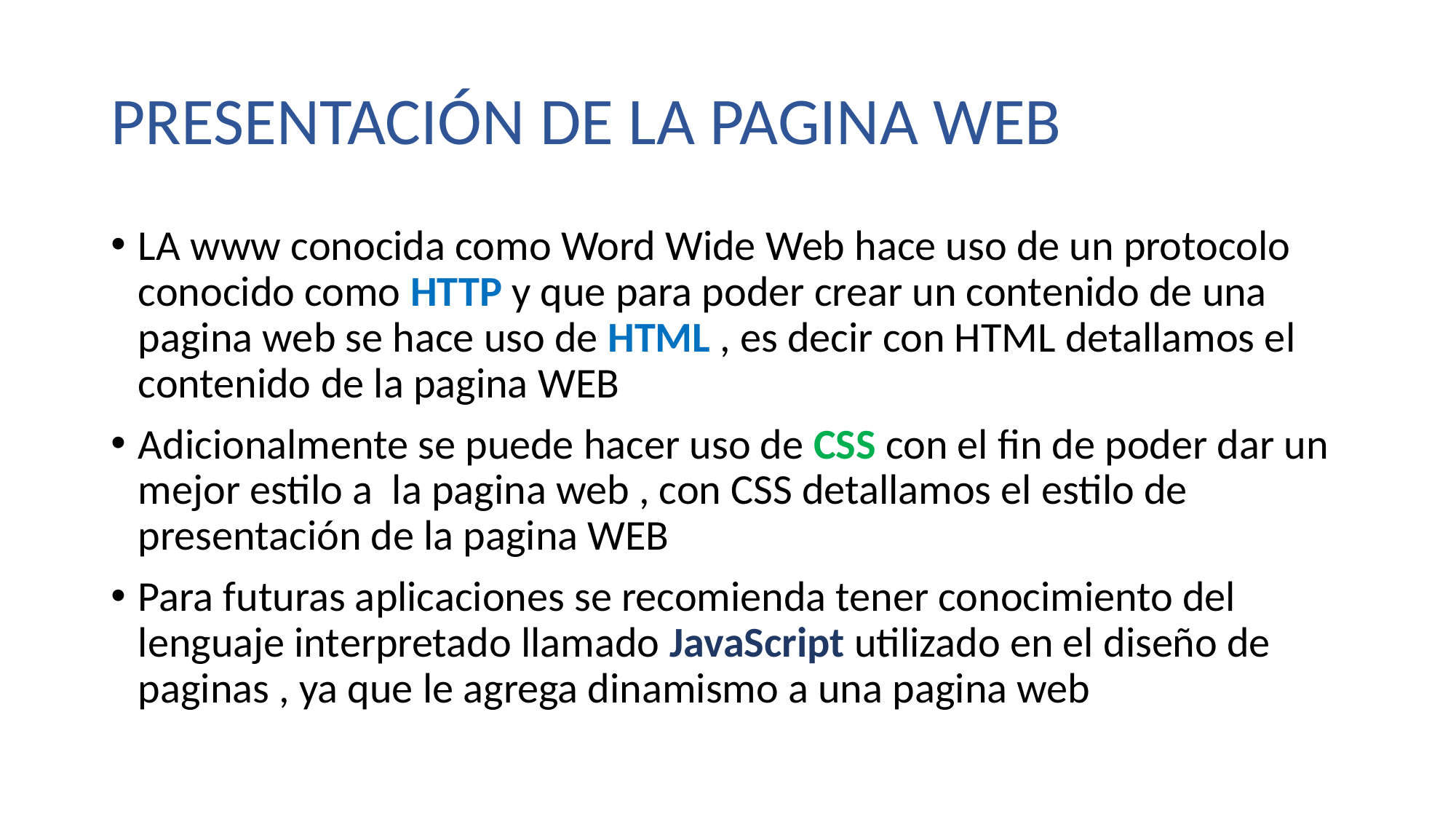

# PRESENTACIÓN DE LA PAGINA WEB
LA www conocida como Word Wide Web hace uso de un protocolo conocido como HTTP y que para poder crear un contenido de una pagina web se hace uso de HTML , es decir con HTML detallamos el contenido de la pagina WEB
Adicionalmente se puede hacer uso de CSS con el fin de poder dar un mejor estilo a  la pagina web , con CSS detallamos el estilo de presentación de la pagina WEB
Para futuras aplicaciones se recomienda tener conocimiento del lenguaje interpretado llamado JavaScript utilizado en el diseño de paginas , ya que le agrega dinamismo a una pagina web